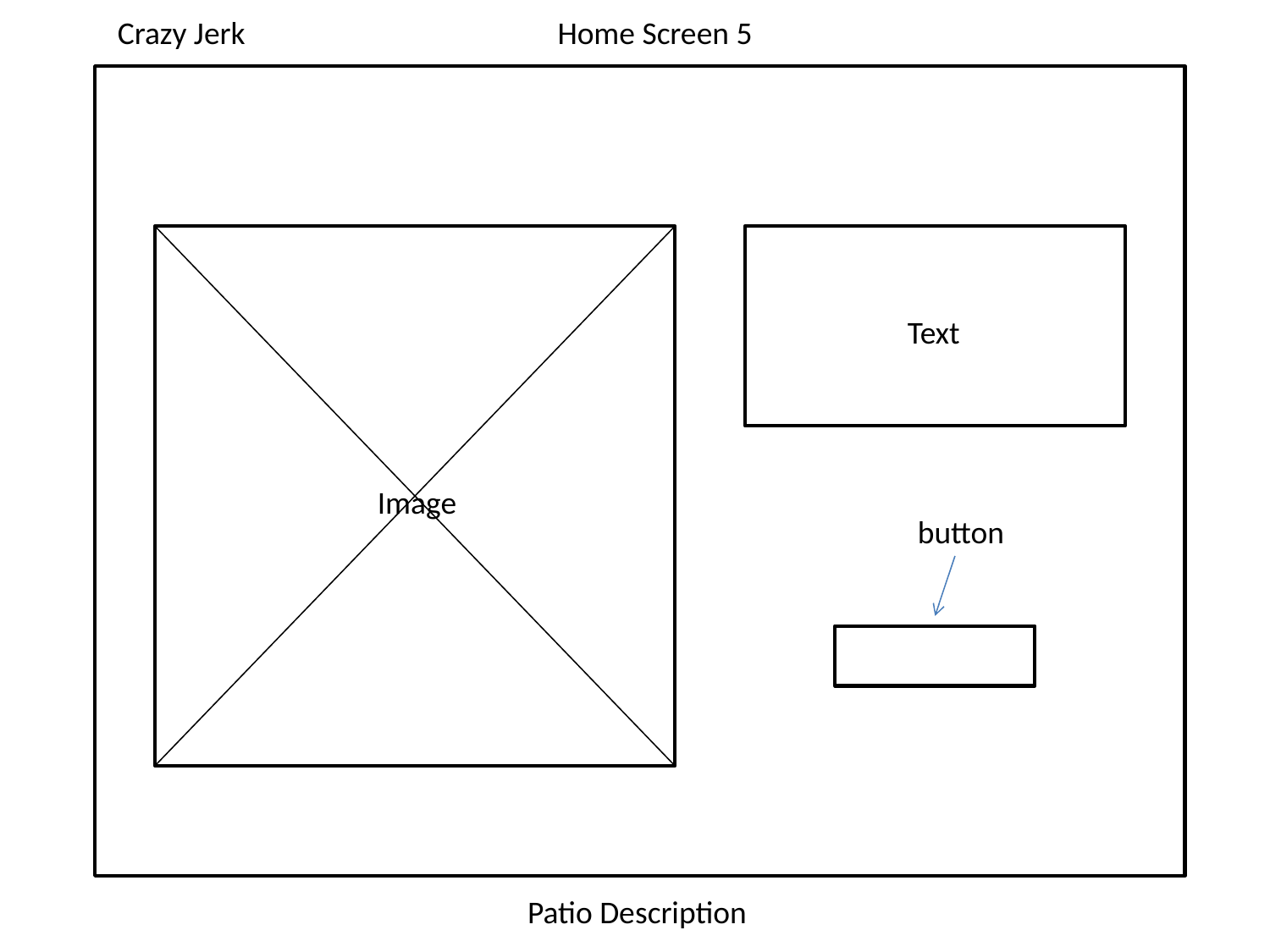

Crazy Jerk
Home Screen 5

Text
Image
button

Patio Description